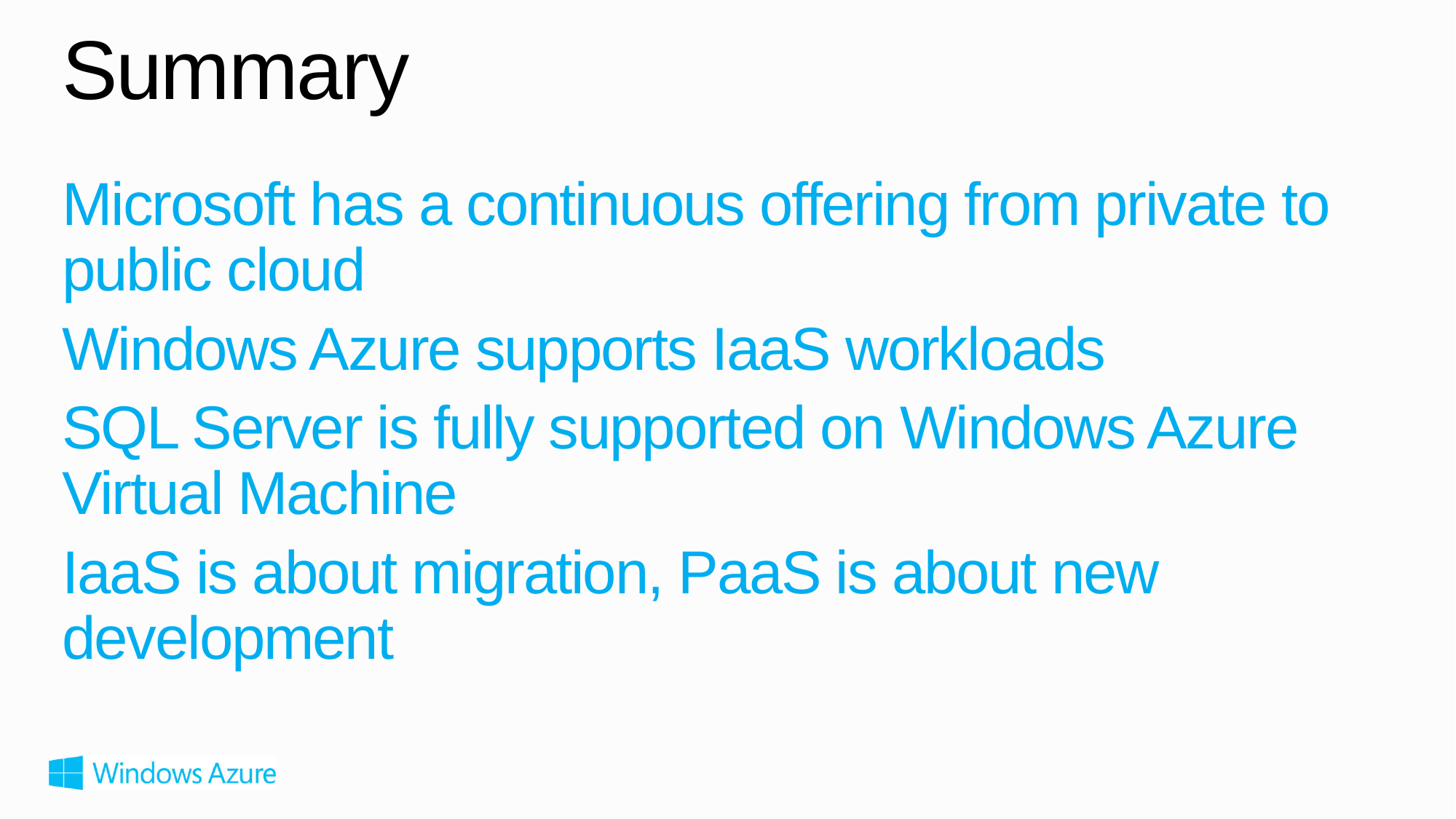

# Summary
Microsoft has a continuous offering from private to public cloud
Windows Azure supports IaaS workloads
SQL Server is fully supported on Windows Azure Virtual Machine
IaaS is about migration, PaaS is about new development